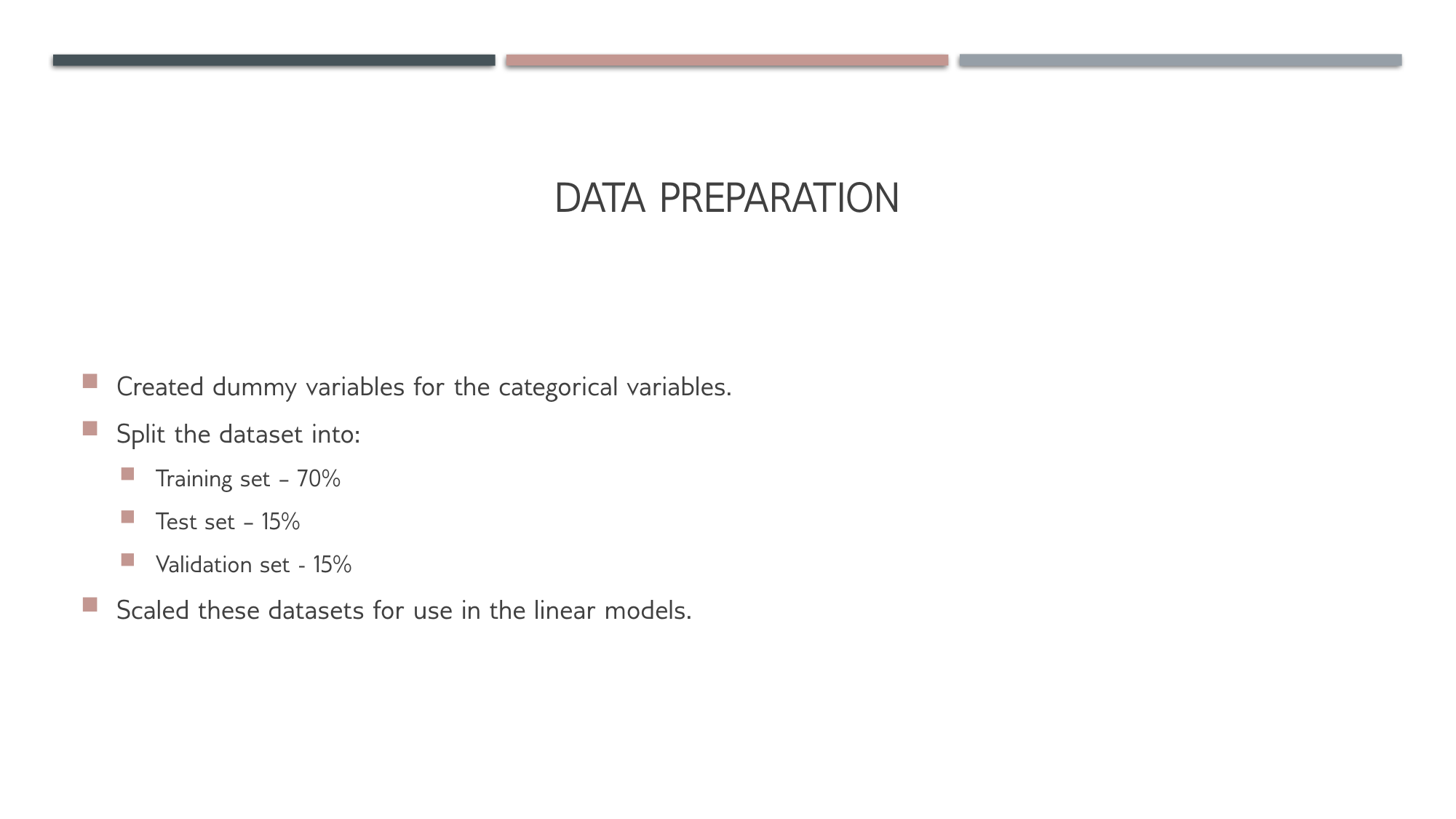

# Data preparation
Created dummy variables for the categorical variables.
Split the dataset into:
Training set – 70%
Test set – 15%
Validation set - 15%
Scaled these datasets for use in the linear models.